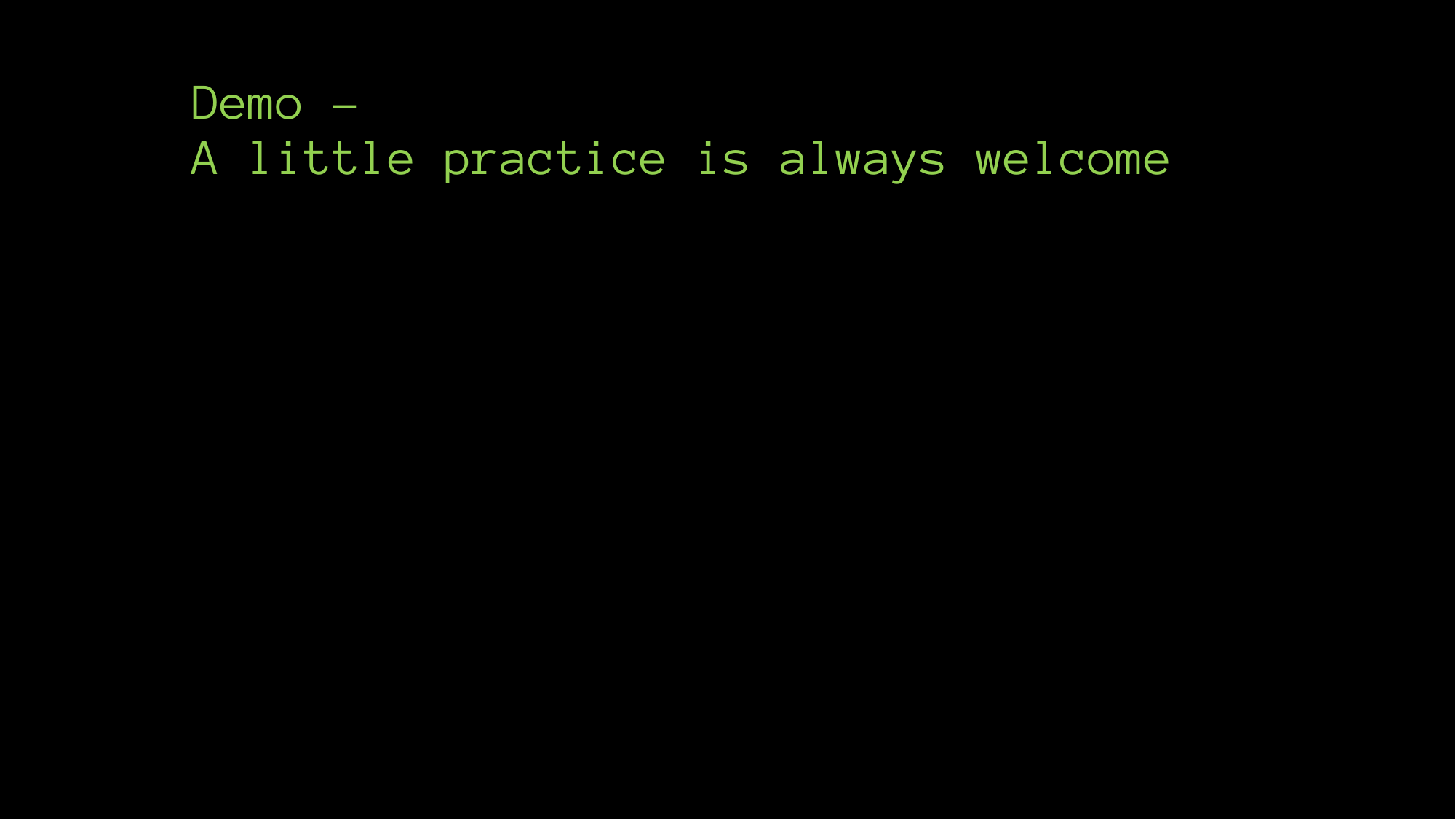

# Demo – A little practice is always welcome